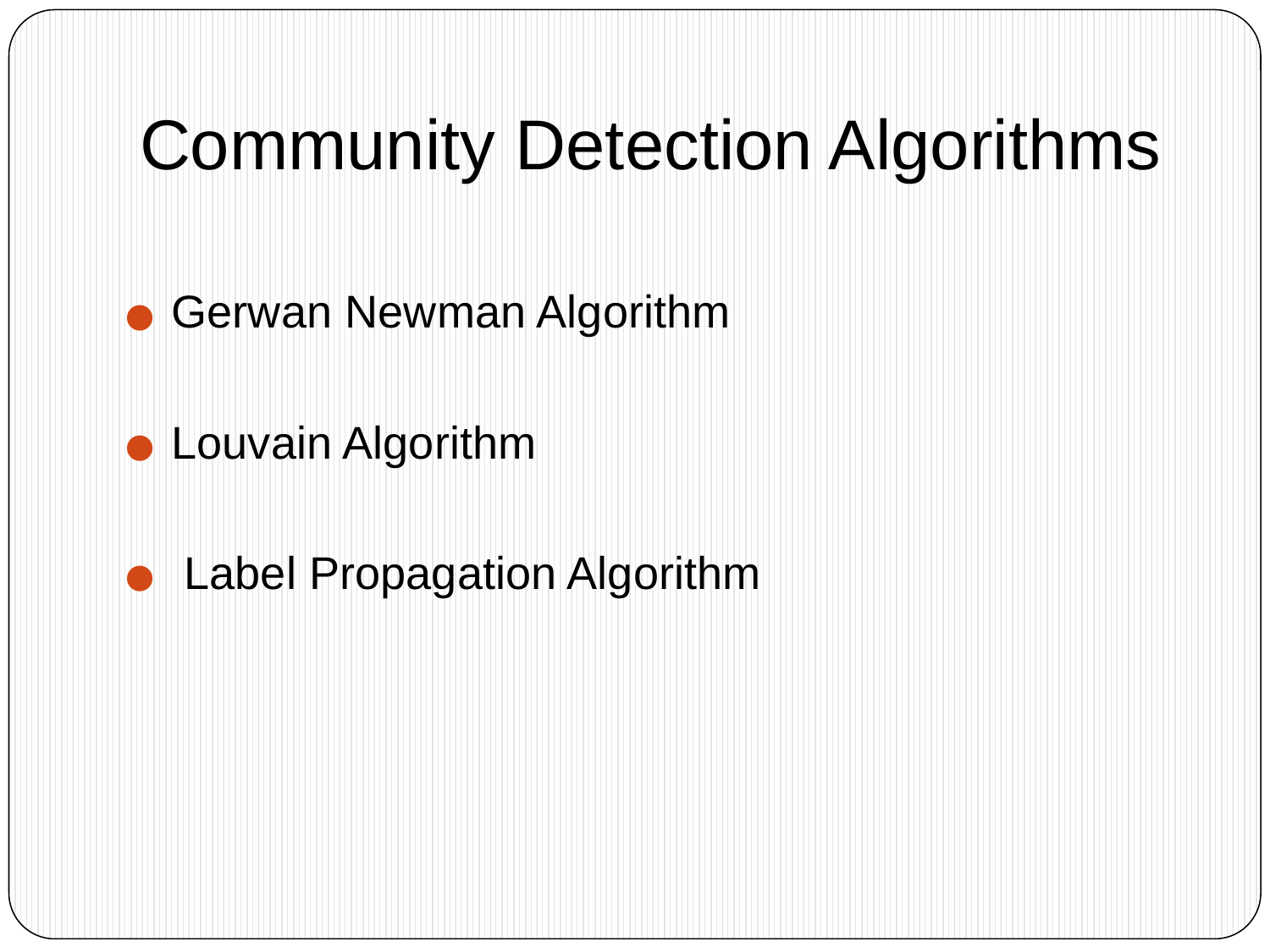

# Community Detection Algorithms
Gerwan Newman Algorithm

Louvain Algorithm

 Label Propagation Algorithm